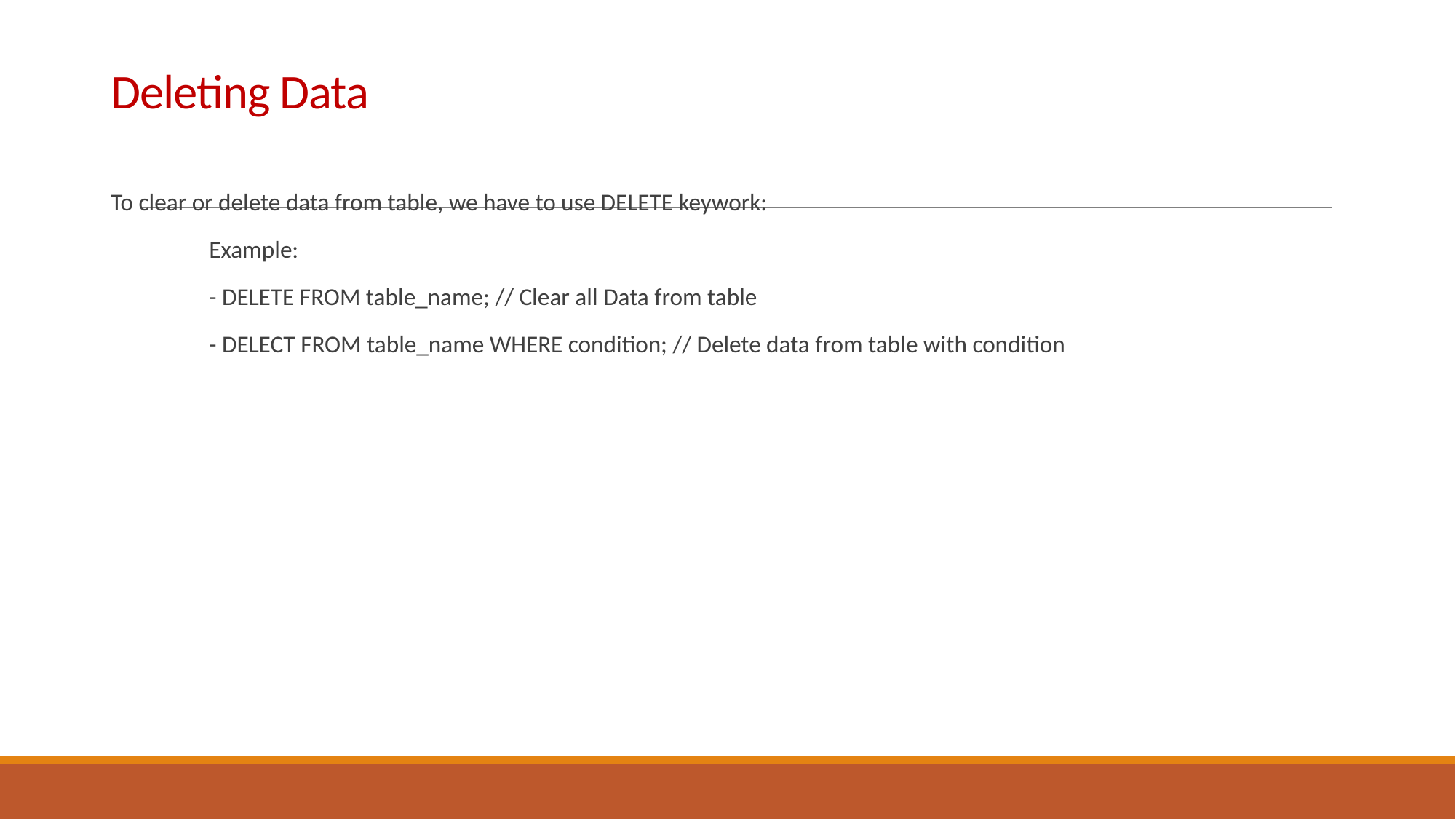

# Deleting Data
To clear or delete data from table, we have to use DELETE keywork:
	Example:
	- DELETE FROM table_name; // Clear all Data from table
	- DELECT FROM table_name WHERE condition; // Delete data from table with condition